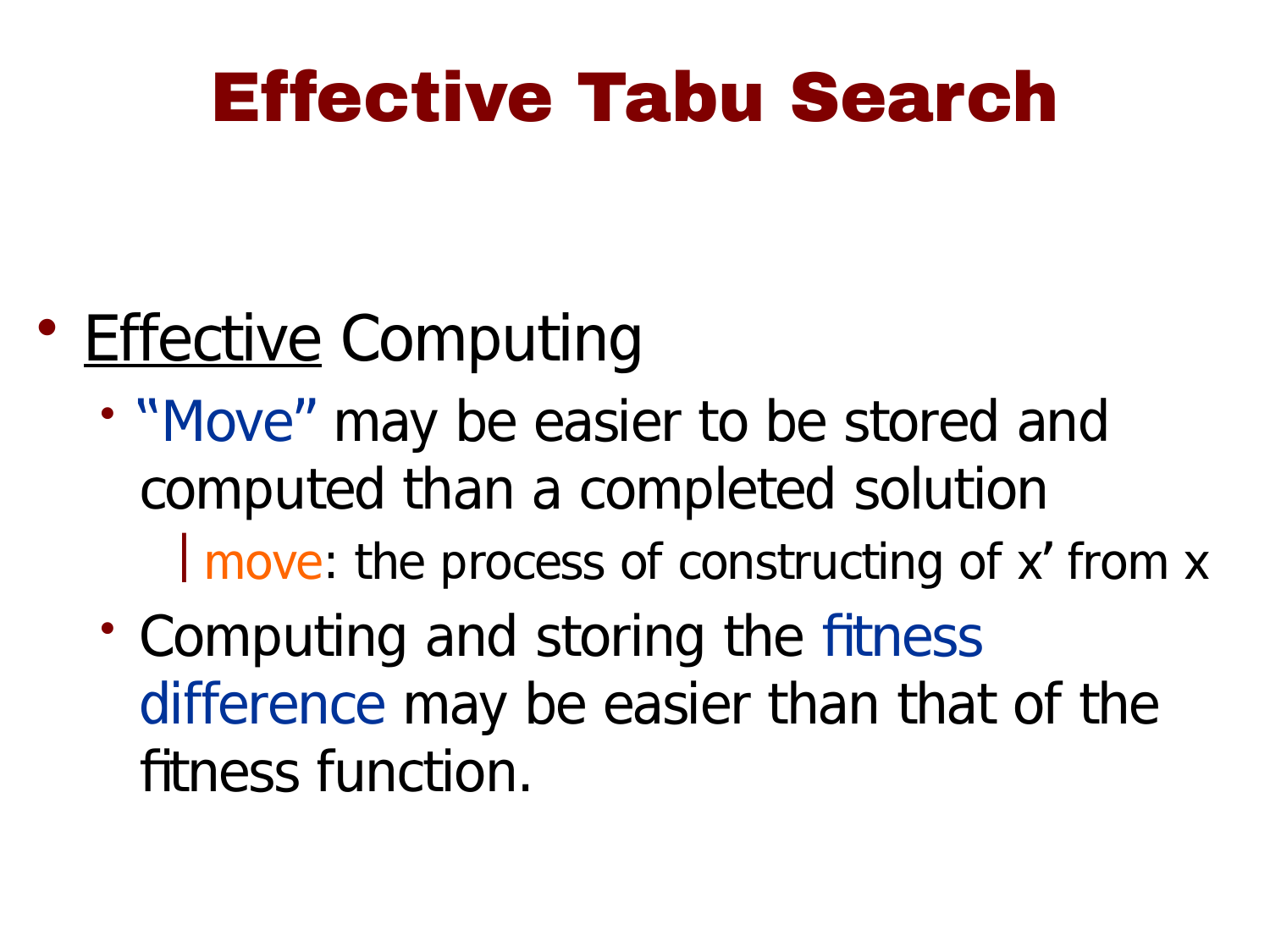

# Effective Tabu Search
Effective Computing
“Move” may be easier to be stored and computed than a completed solution
move: the process of constructing of x’ from x
Computing and storing the fitness difference may be easier than that of the fitness function.